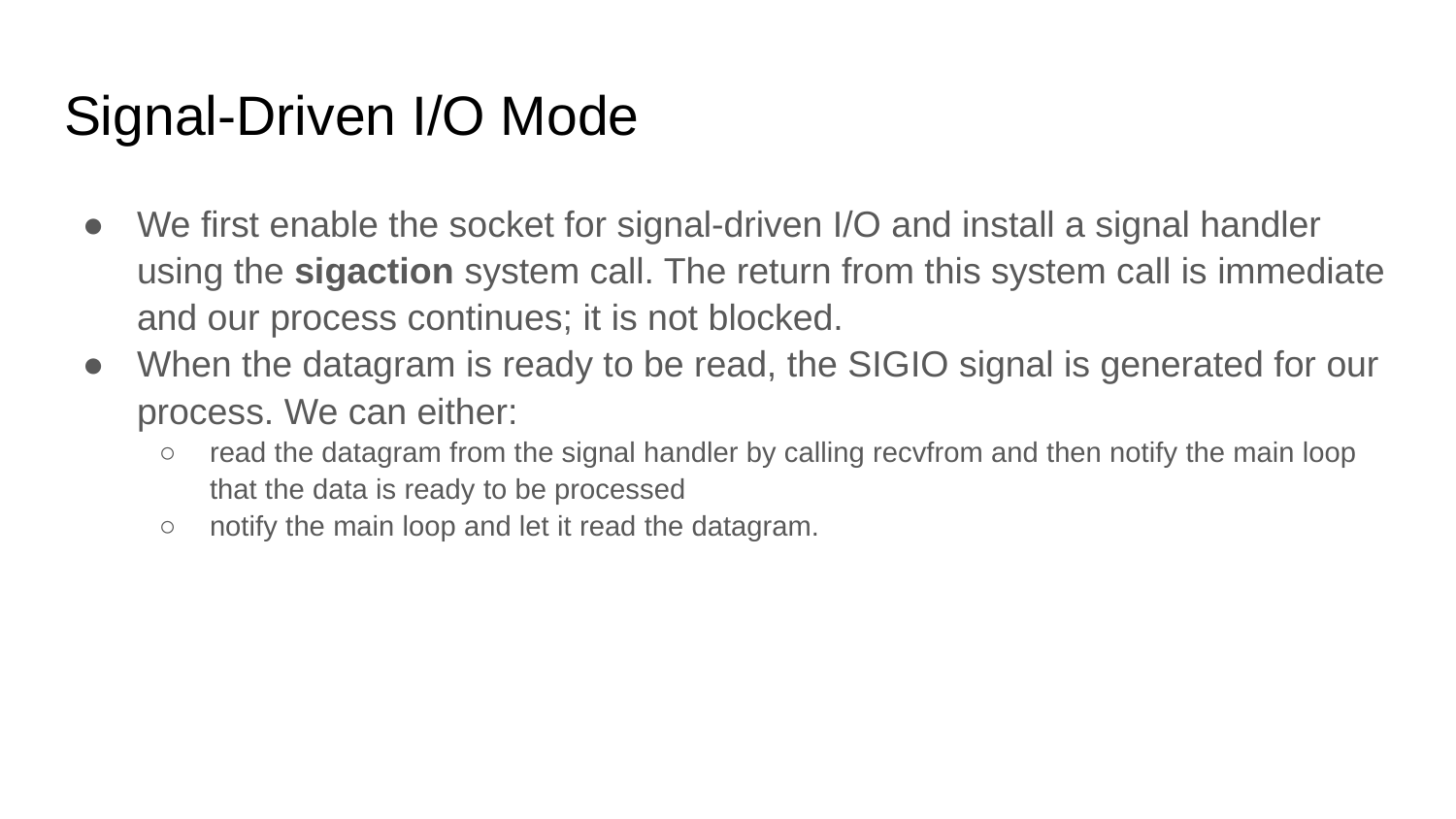

# Signal-Driven I/O Mode
We first enable the socket for signal-driven I/O and install a signal handler using the sigaction system call. The return from this system call is immediate and our process continues; it is not blocked.
When the datagram is ready to be read, the SIGIO signal is generated for our process. We can either:
read the datagram from the signal handler by calling recvfrom and then notify the main loop that the data is ready to be processed
notify the main loop and let it read the datagram.